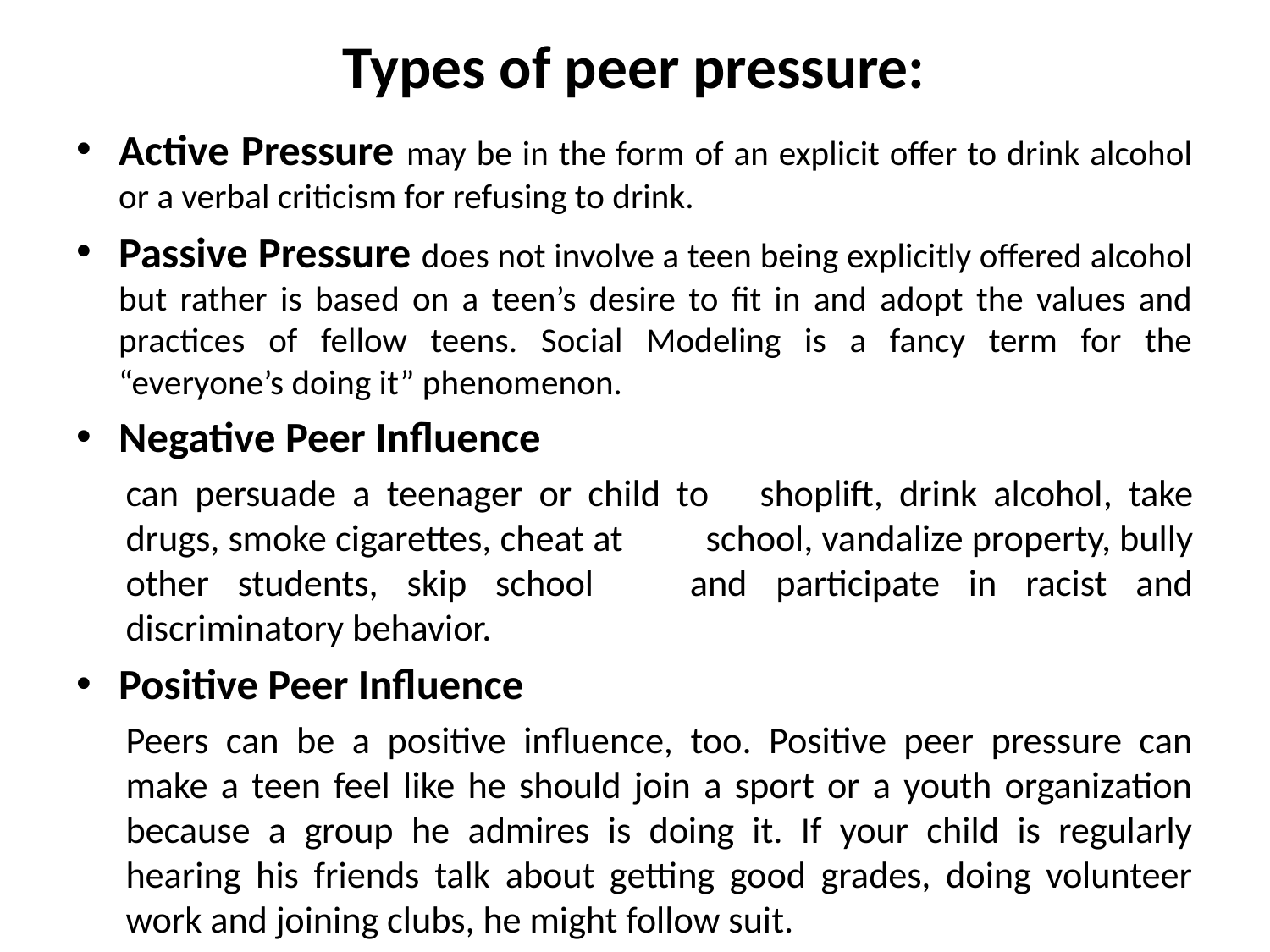

# Types of peer pressure:
Active Pressure may be in the form of an explicit offer to drink alcohol or a verbal criticism for refusing to drink.
Passive Pressure does not involve a teen being explicitly offered alcohol but rather is based on a teen’s desire to fit in and adopt the values and practices of fellow teens. Social Modeling is a fancy term for the “everyone’s doing it” phenomenon.
Negative Peer Influence
can persuade a teenager or child to 	shoplift, drink alcohol, take drugs, smoke cigarettes, cheat at 	school, vandalize property, bully other students, skip school 	and participate in racist and discriminatory behavior.
Positive Peer Influence
Peers can be a positive influence, too. Positive peer pressure can make a teen feel like he should join a sport or a youth organization because a group he admires is doing it. If your child is regularly hearing his friends talk about getting good grades, doing volunteer work and joining clubs, he might follow suit.